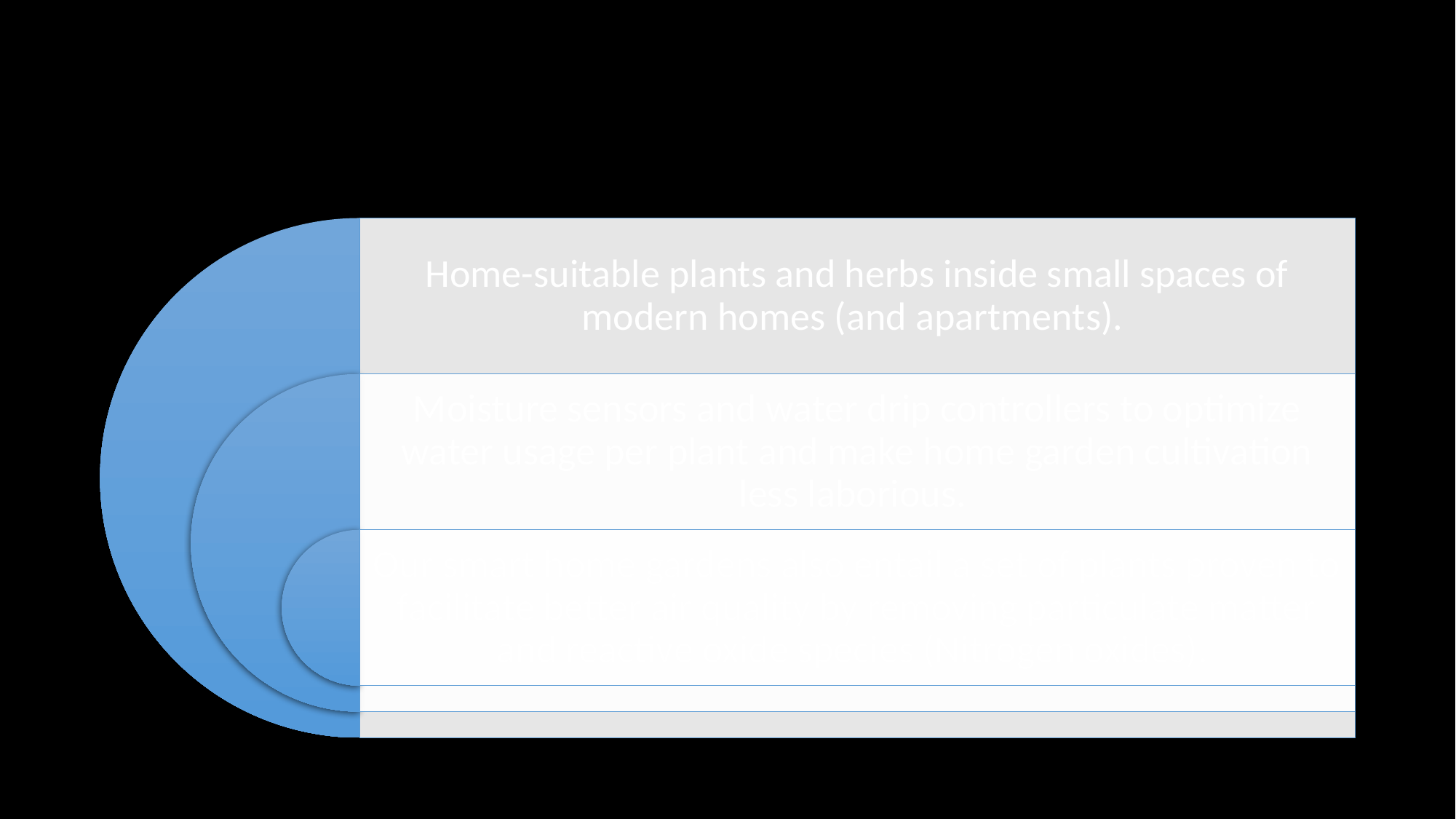

Home-suitable plants and herbs inside small spaces of modern homes (and apartments).
Moisture sensors and water drip controllers to optimize water usage per plant and make home garden cultivation less laborious.
Our smart home gardens also entail a set of plants proven to facilitate better air quality by removing particulate matter and reactive oxide species (Nitrogen oxides).